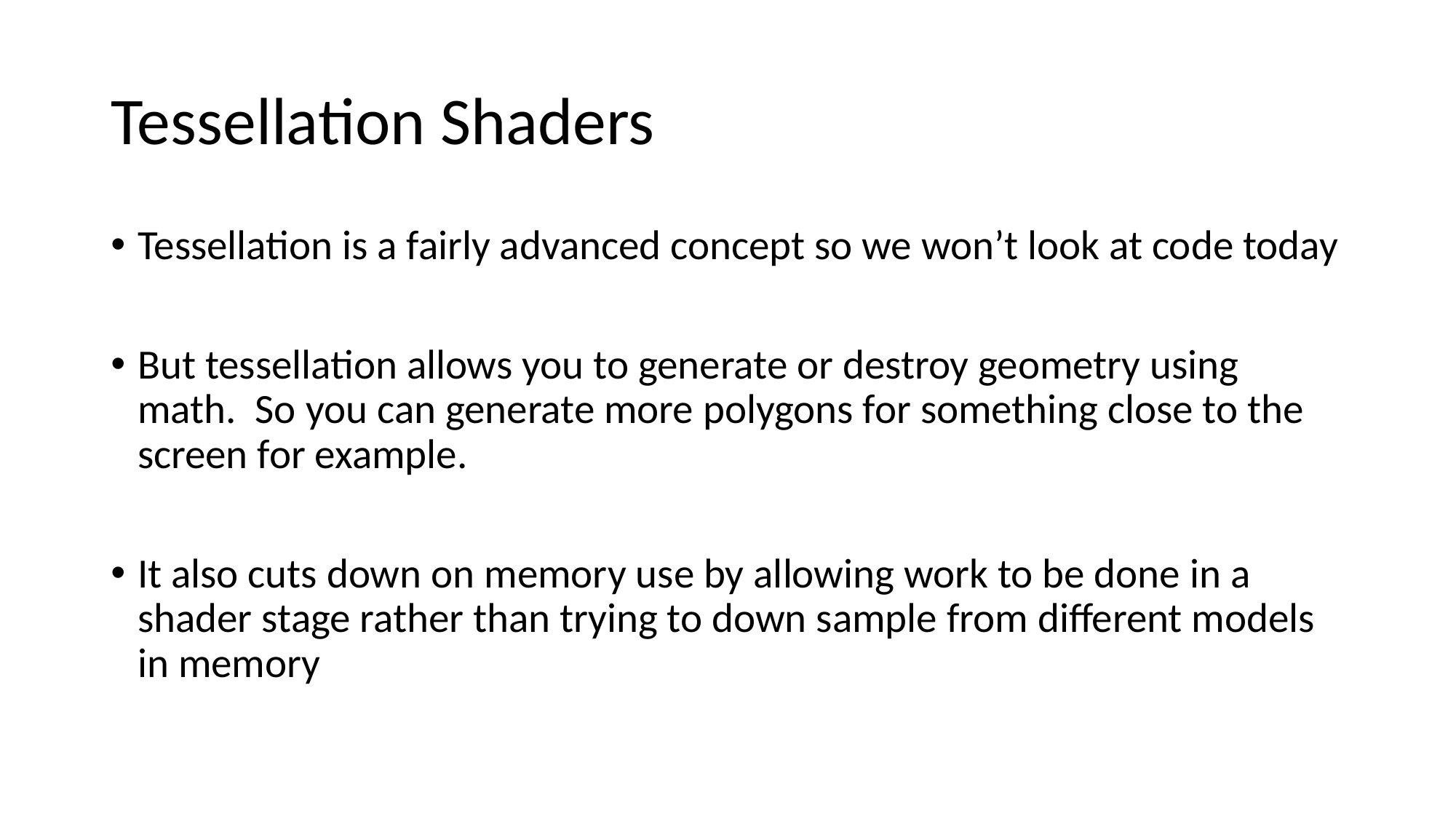

# Tessellation Shaders
Tessellation is a fairly advanced concept so we won’t look at code today

But tessellation allows you to generate or destroy geometry using math.  So you can generate more polygons for something close to the screen for example.

It also cuts down on memory use by allowing work to be done in a shader stage rather than trying to down sample from different models in memory